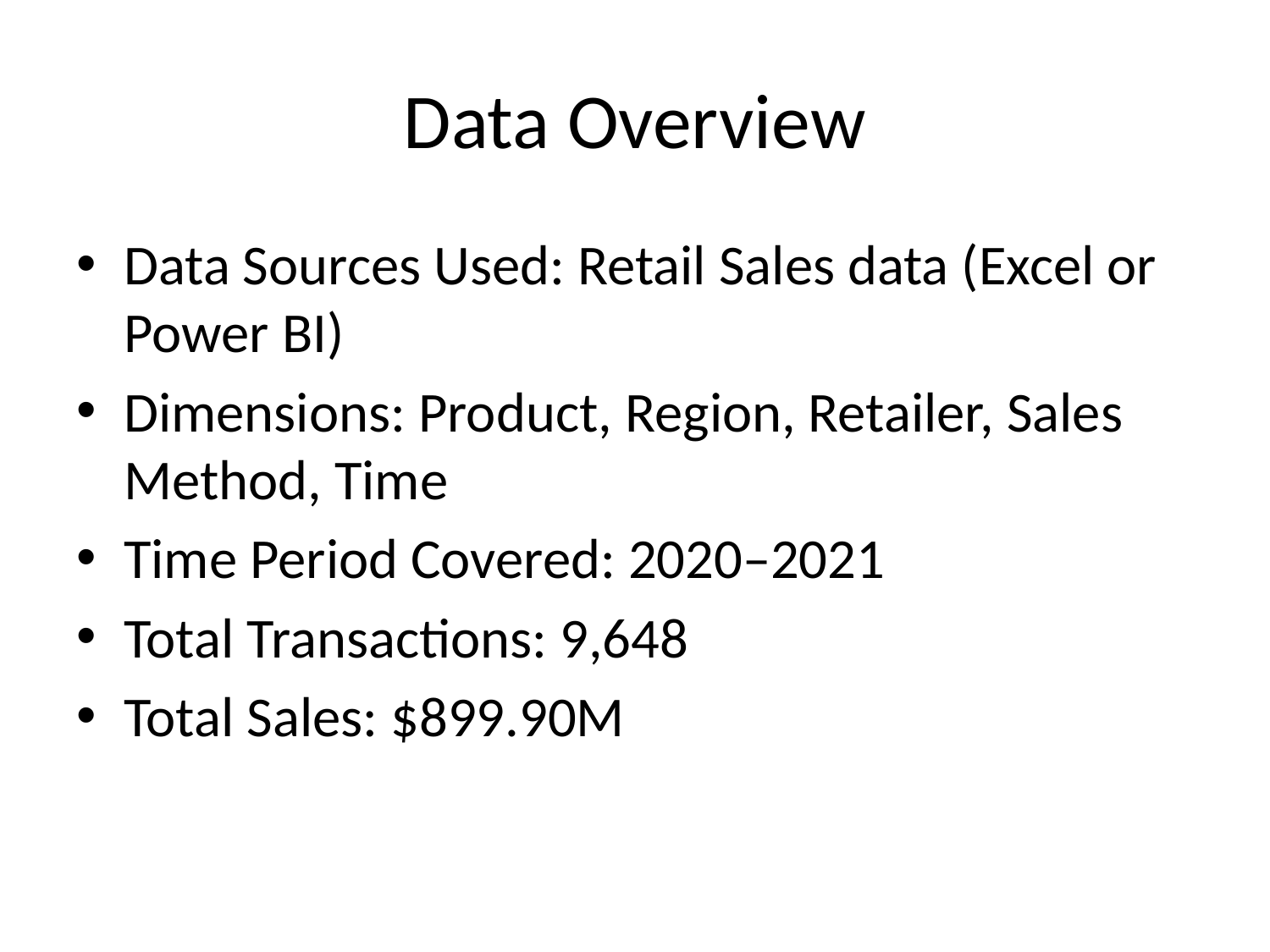

# Data Overview
Data Sources Used: Retail Sales data (Excel or Power BI)
Dimensions: Product, Region, Retailer, Sales Method, Time
Time Period Covered: 2020–2021
Total Transactions: 9,648
Total Sales: $899.90M